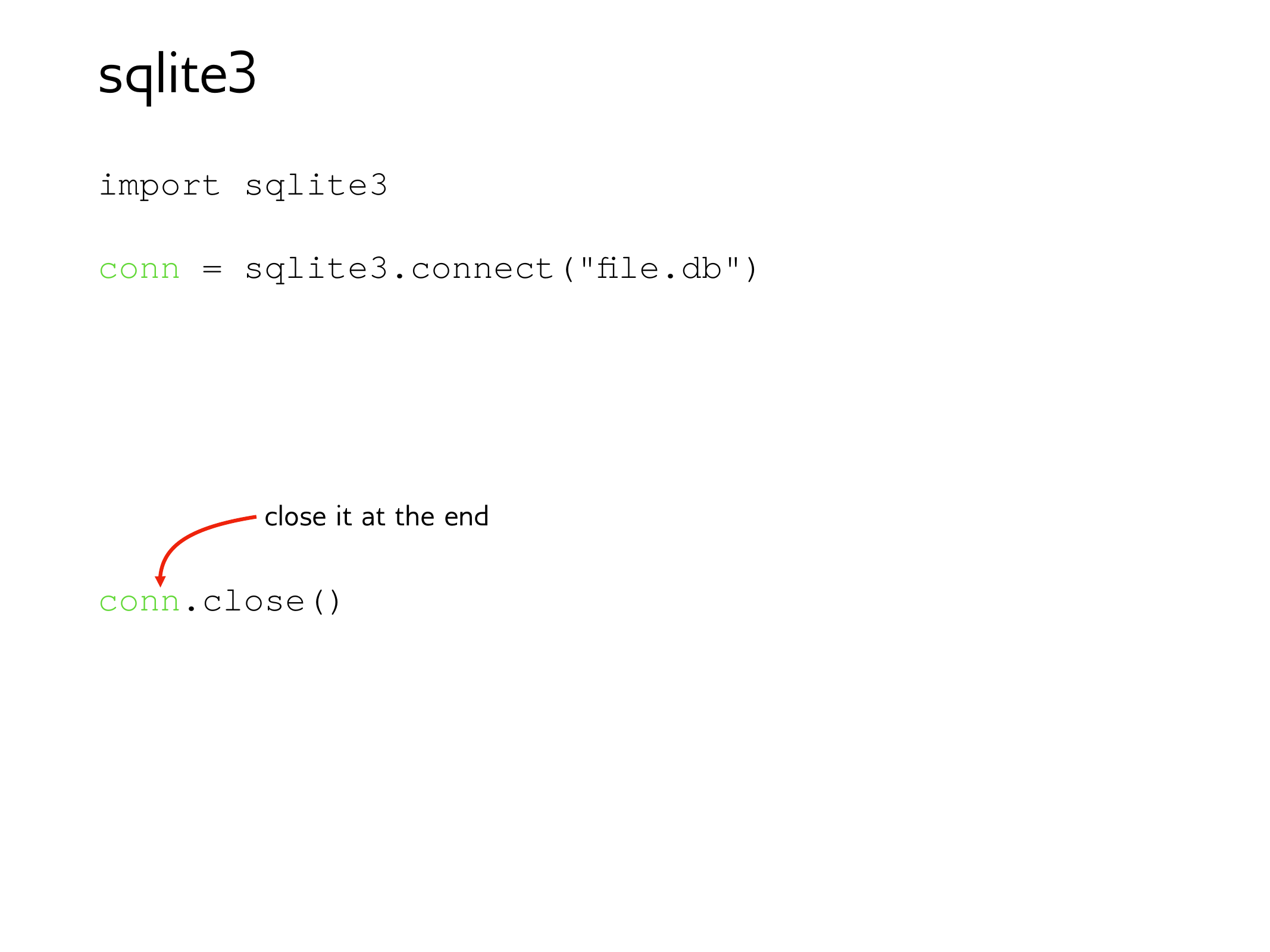

# sqlite3
import sqlite3
conn = sqlite3.connect("file.db")

conn.close()
close it at the end